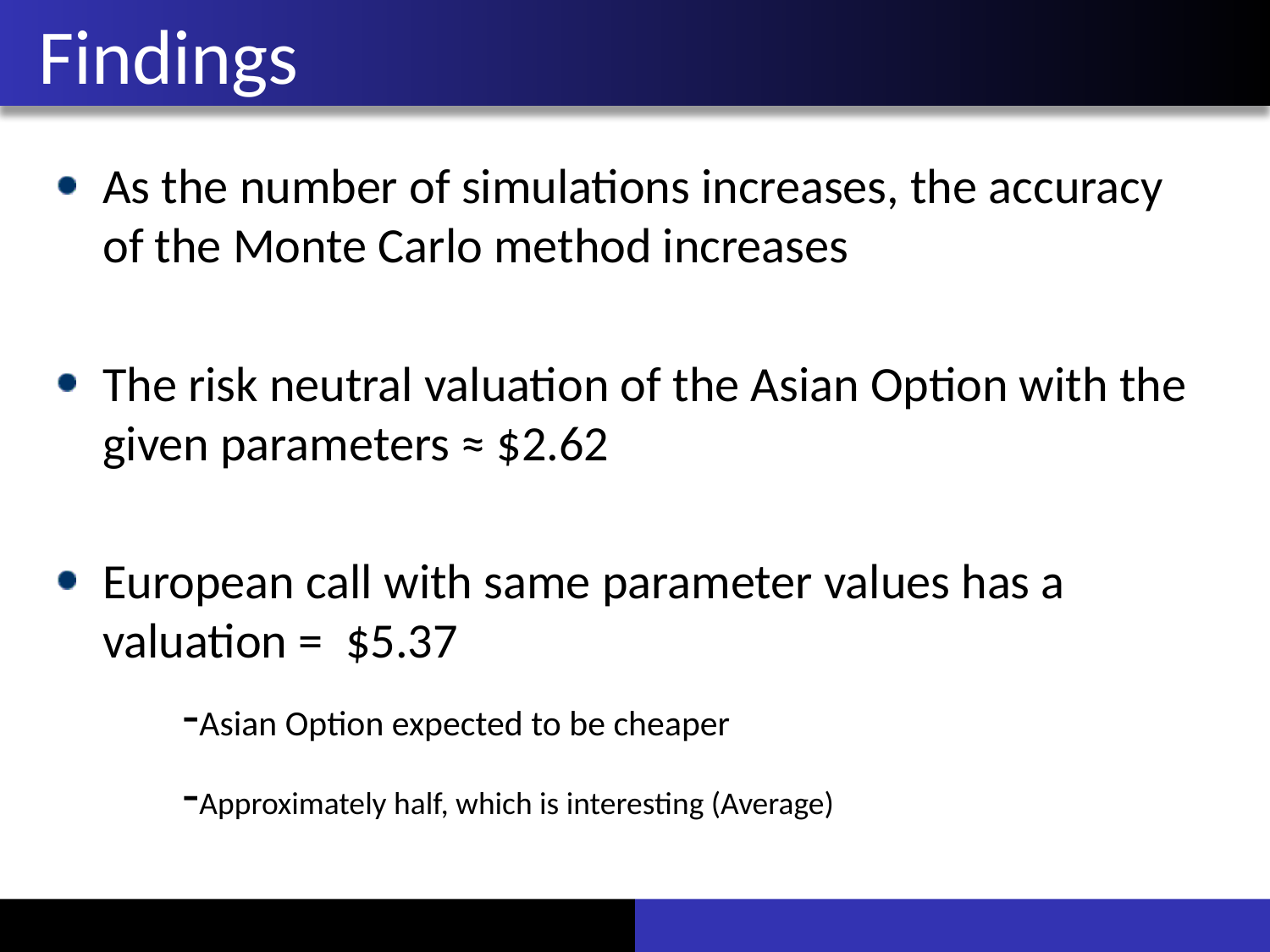

# Findings
As the number of simulations increases, the accuracy of the Monte Carlo method increases

The risk neutral valuation of the Asian Option with the given parameters ≈ $2.62

European call with same parameter values has a valuation =  $5.37
	-Asian Option expected to be cheaper
	-Approximately half, which is interesting (Average)